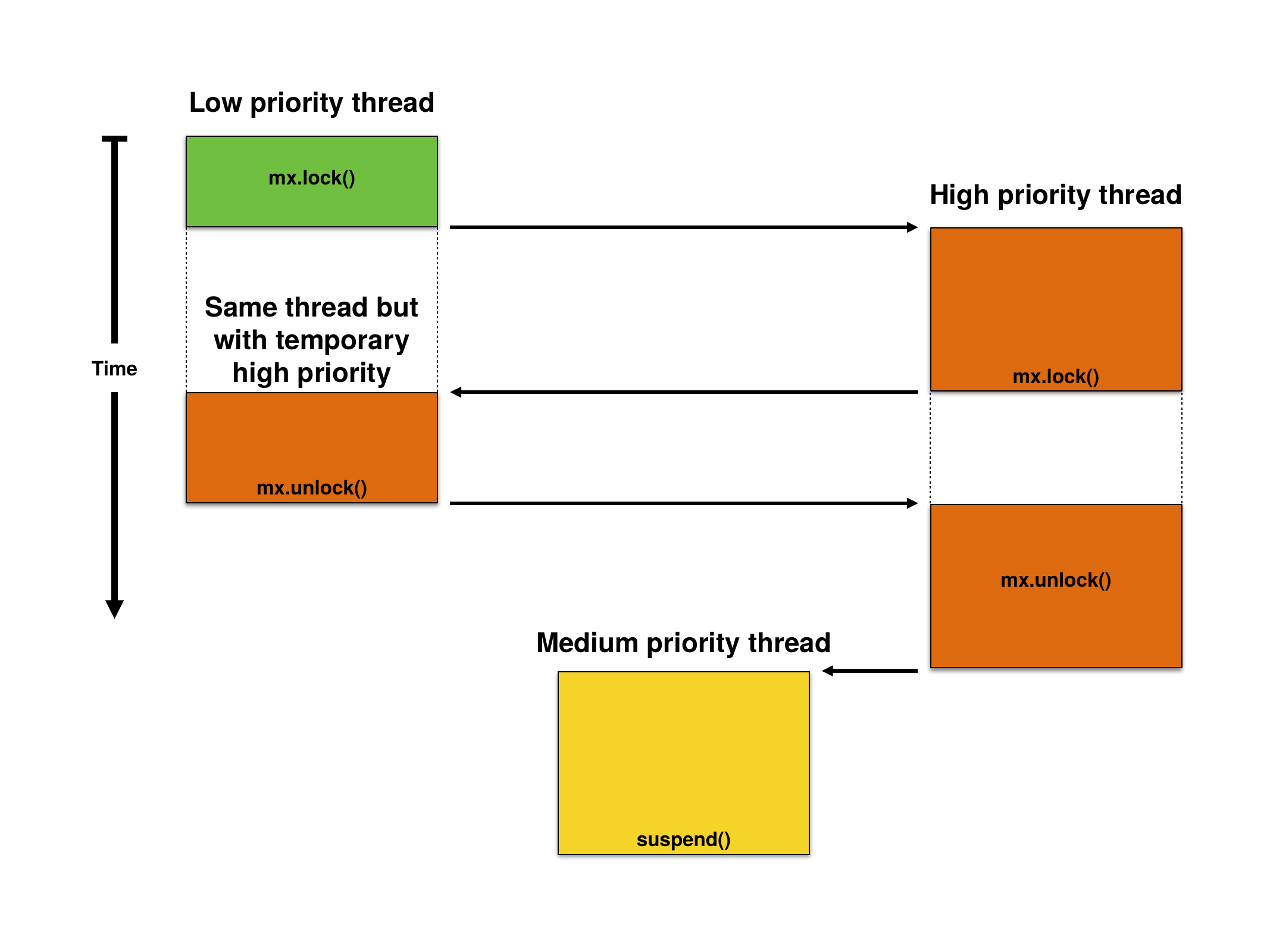

Low priority thread

mx.lock()
High priority thread

Same thread but with temporary high priority

Time
mx.lock()

mx.unlock()

mx.unlock()
Medium priority thread

suspend()